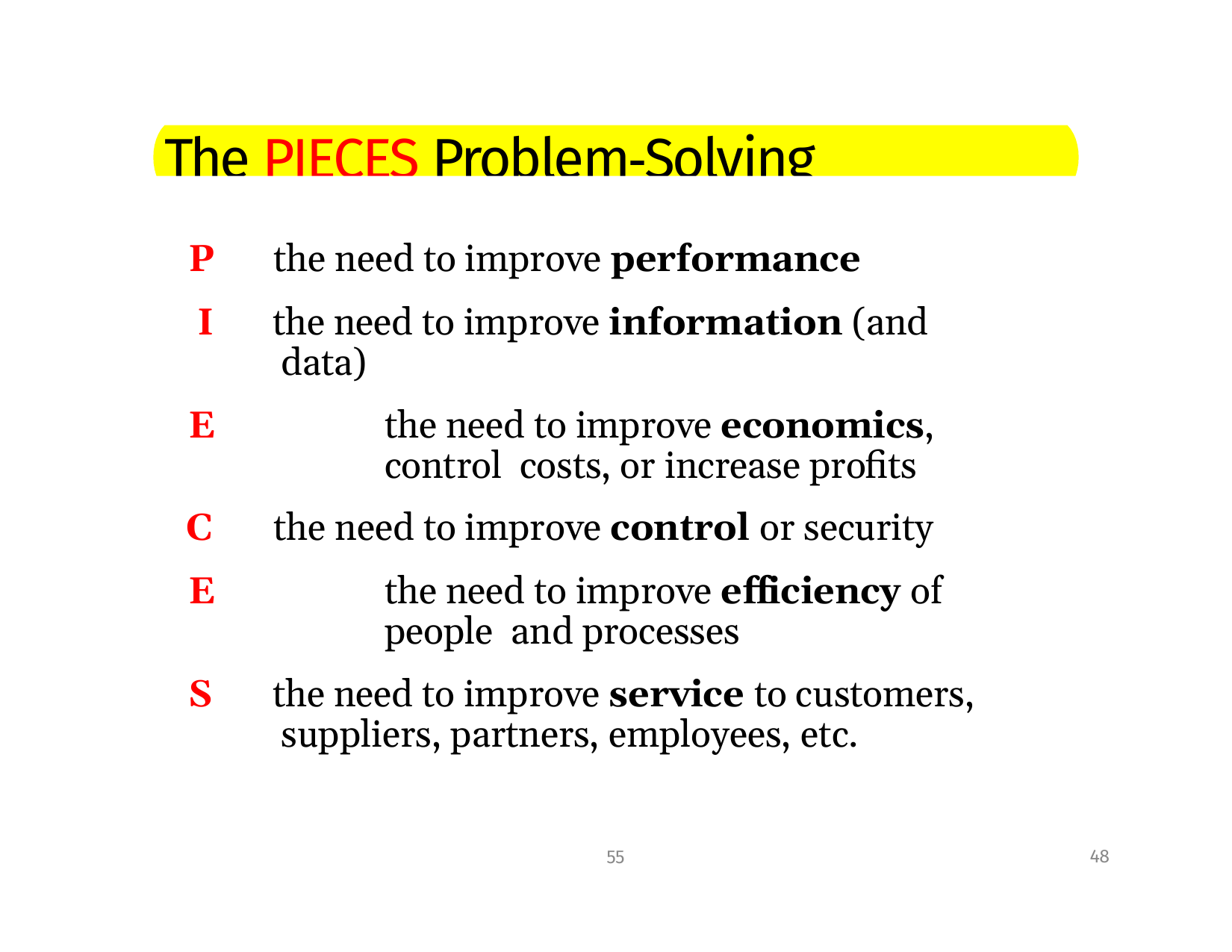

# The PIECES Problem‐Solving Framework

P	the need to improve performance
I	the need to improve information (and  data)
E	the need to improve economics, control  costs, or increase profits
C	the need to improve control or security
E	the need to improve efficiency of people  and processes
S	the need to improve service to customers,  suppliers, partners, employees, etc.

55
48